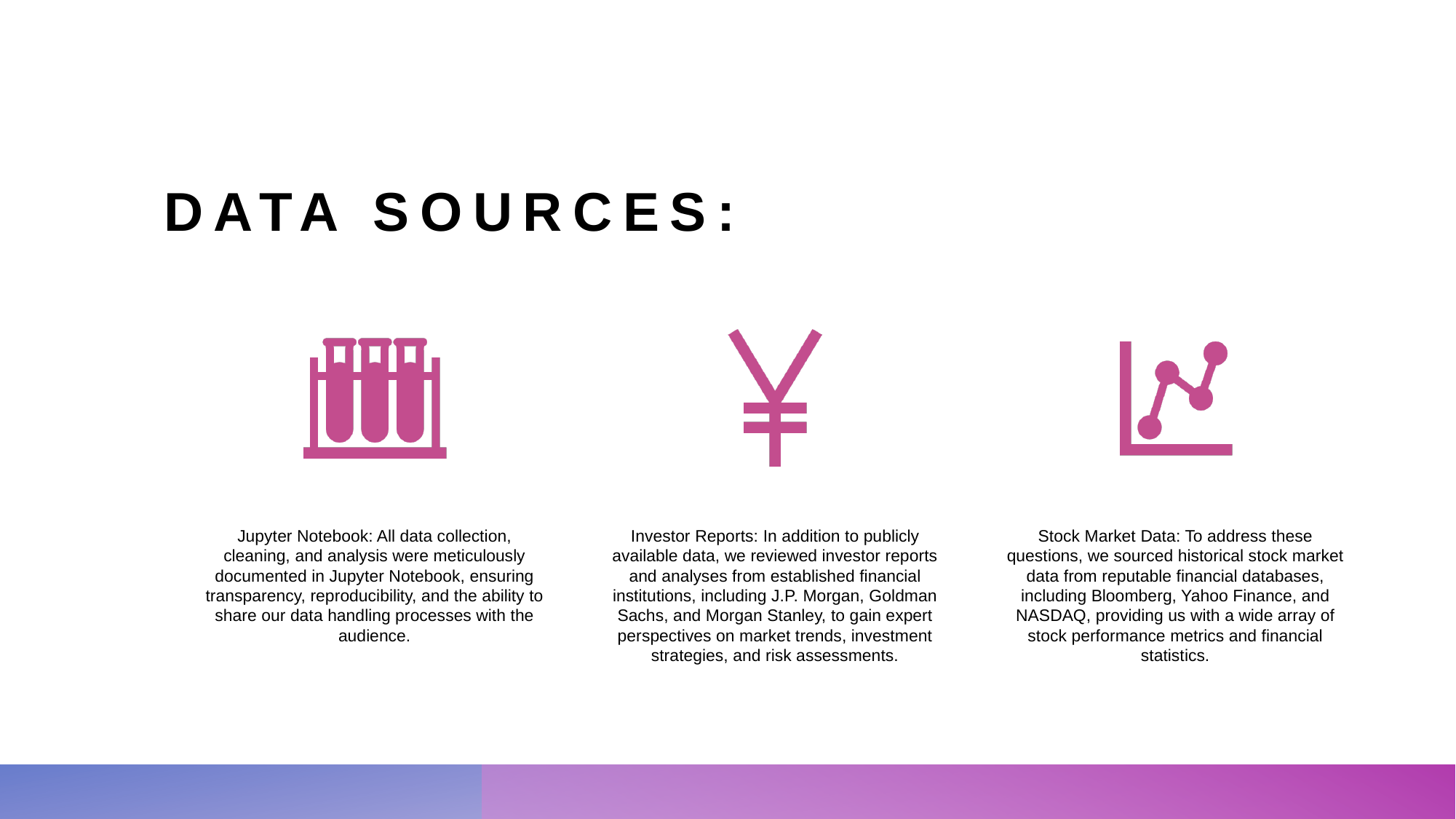

# Data Sources:
Jupyter Notebook: All data collection, cleaning, and analysis were meticulously documented in Jupyter Notebook, ensuring transparency, reproducibility, and the ability to share our data handling processes with the audience.
Investor Reports: In addition to publicly available data, we reviewed investor reports and analyses from established financial institutions, including J.P. Morgan, Goldman Sachs, and Morgan Stanley, to gain expert perspectives on market trends, investment strategies, and risk assessments.
Stock Market Data: To address these questions, we sourced historical stock market data from reputable financial databases, including Bloomberg, Yahoo Finance, and NASDAQ, providing us with a wide array of stock performance metrics and financial statistics.